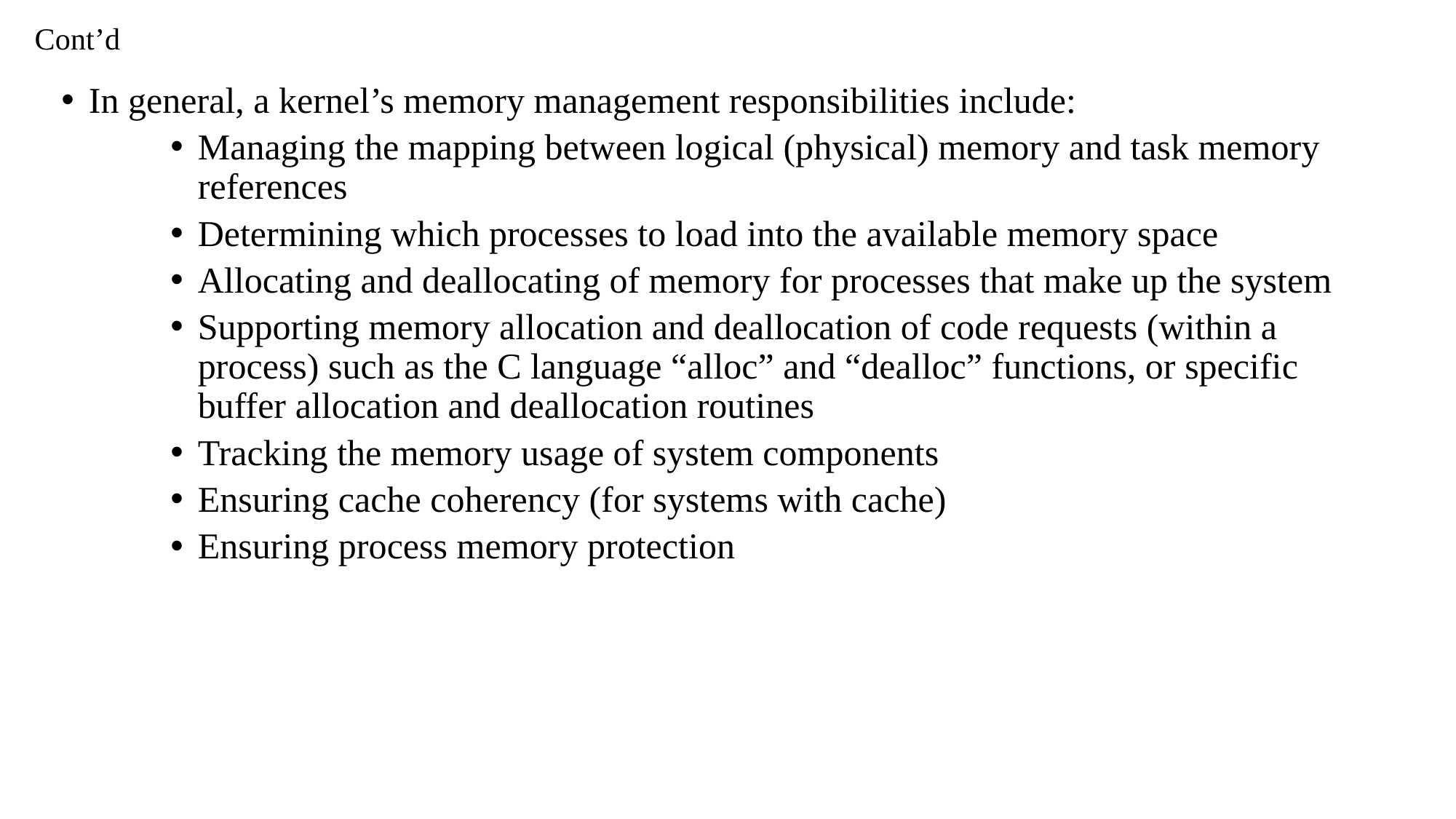

# Cont’d
In general, a kernel’s memory management responsibilities include:
Managing the mapping between logical (physical) memory and task memory references
Determining which processes to load into the available memory space
Allocating and deallocating of memory for processes that make up the system
Supporting memory allocation and deallocation of code requests (within a process) such as the C language “alloc” and “dealloc” functions, or specific buffer allocation and deallocation routines
Tracking the memory usage of system components
Ensuring cache coherency (for systems with cache)
Ensuring process memory protection